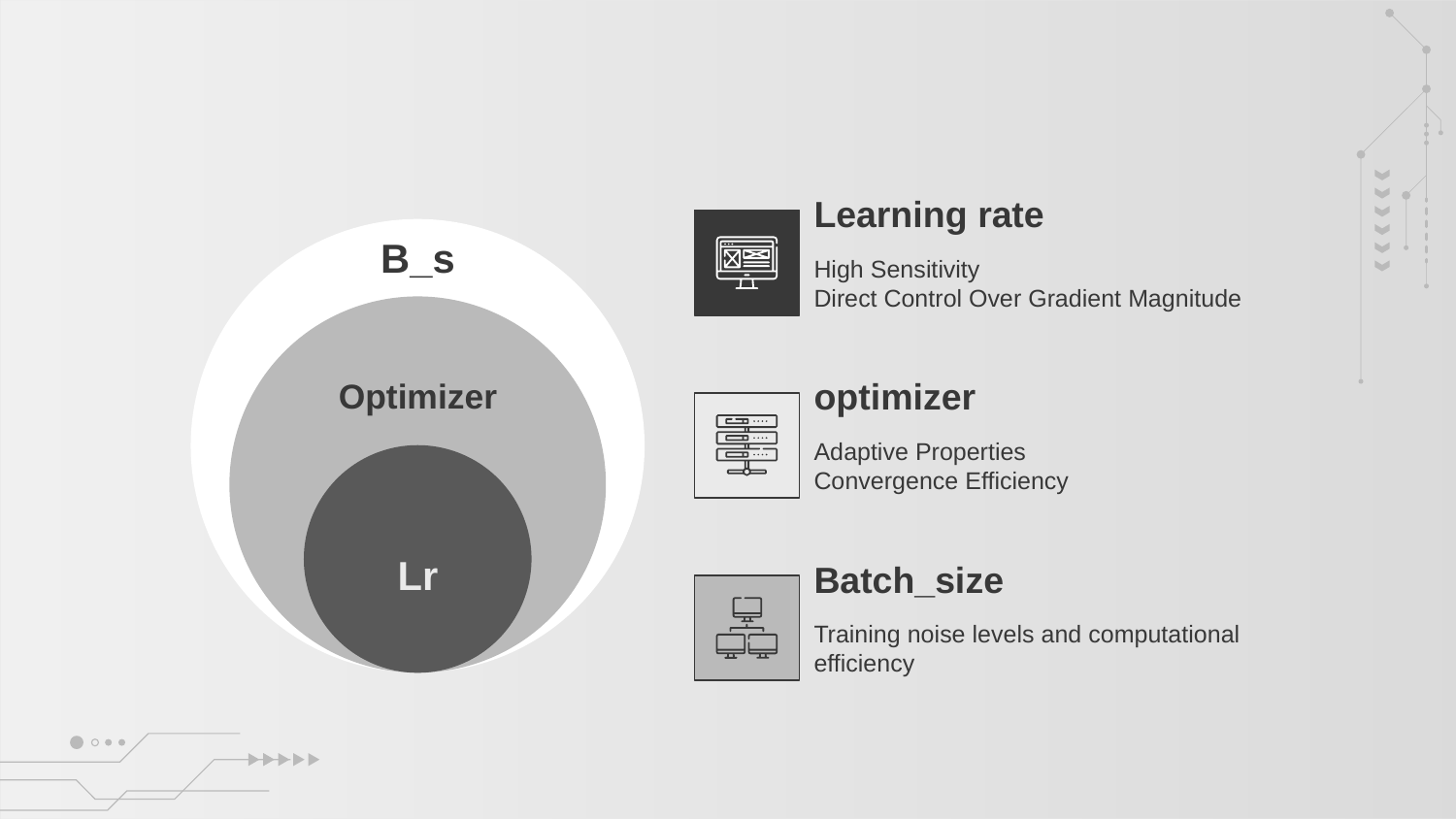

Learning rate

B_s

High Sensitivity
Direct Control Over Gradient Magnitude

Optimizer
optimizer

Adaptive Properties
Convergence Efficiency

Lr
Batch_size

Training noise levels and computational efficiency